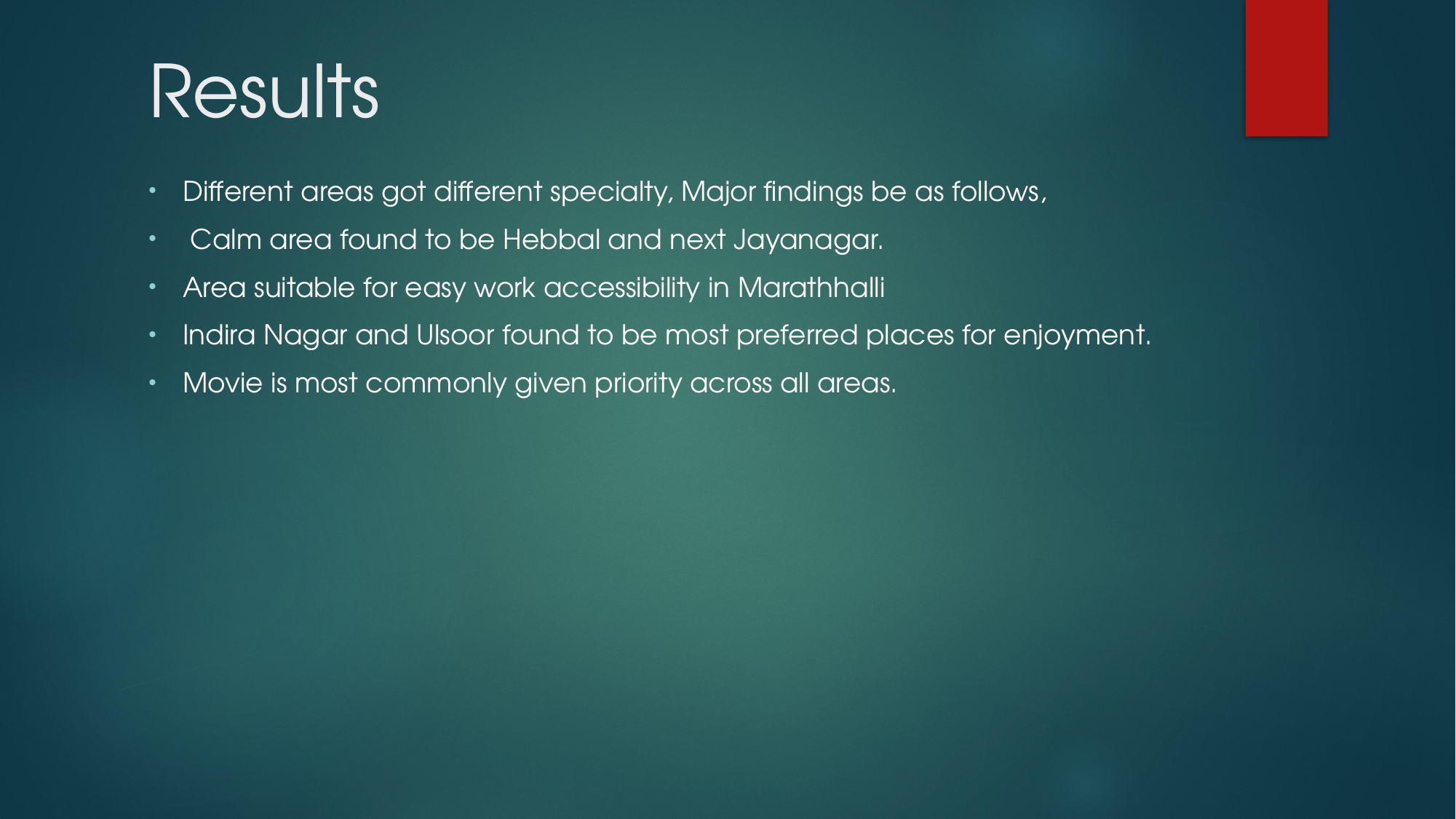

# Results
Different areas got different specialty, Major findings be as follows,
 Calm area found to be Hebbal and next Jayanagar.
Area suitable for easy work accessibility in Marathhalli
Indira Nagar and Ulsoor found to be most preferred places for enjoyment.
Movie is most commonly given priority across all areas.